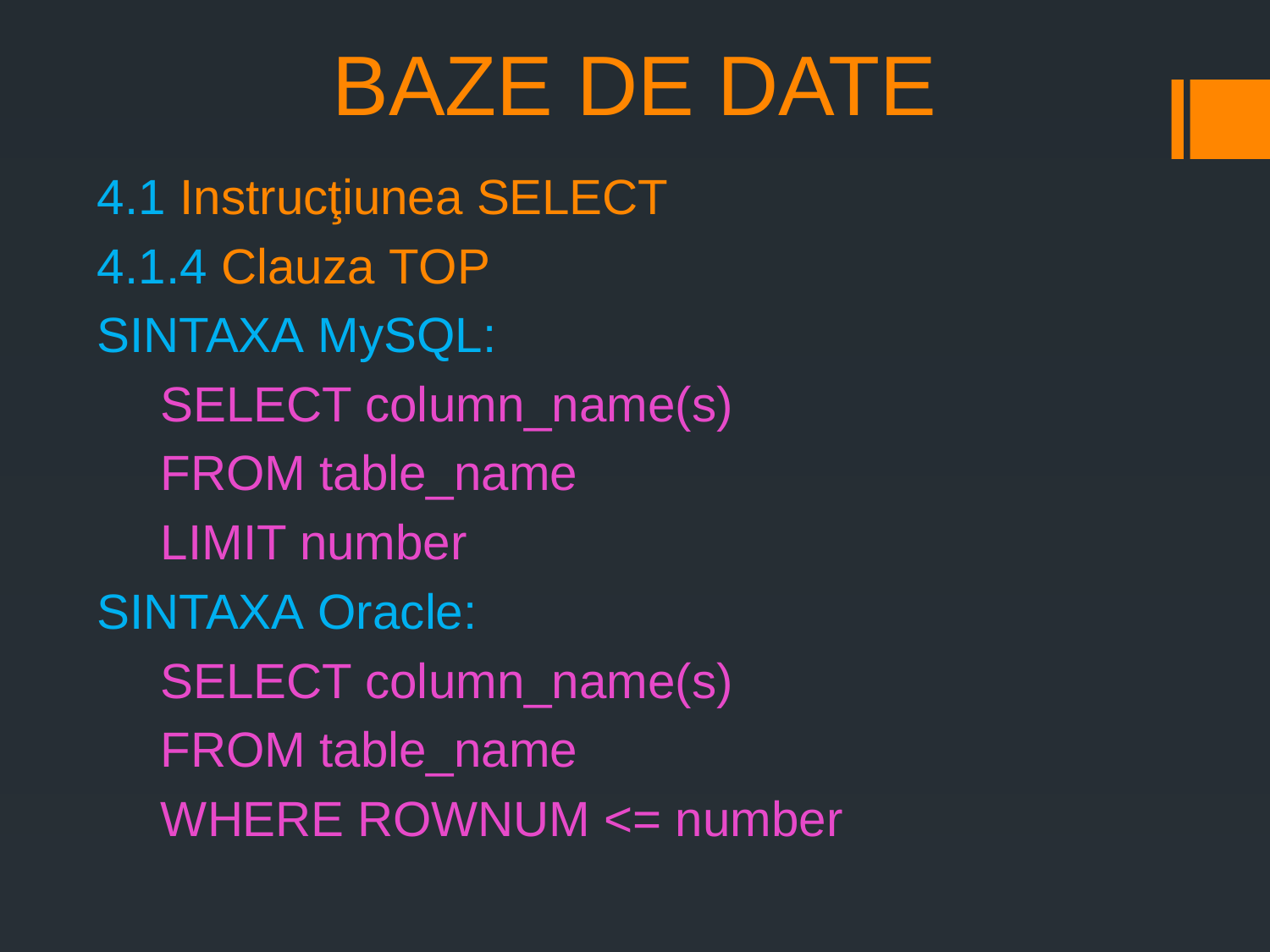

# BAZE DE DATE
4.1 Instrucţiunea SELECT
4.1.4 Clauza TOP
SINTAXA MySQL:
SELECT column_name(s)
FROM table_name
LIMIT number
SINTAXA Oracle:
SELECT column_name(s)
FROM table_name
WHERE ROWNUM <= number